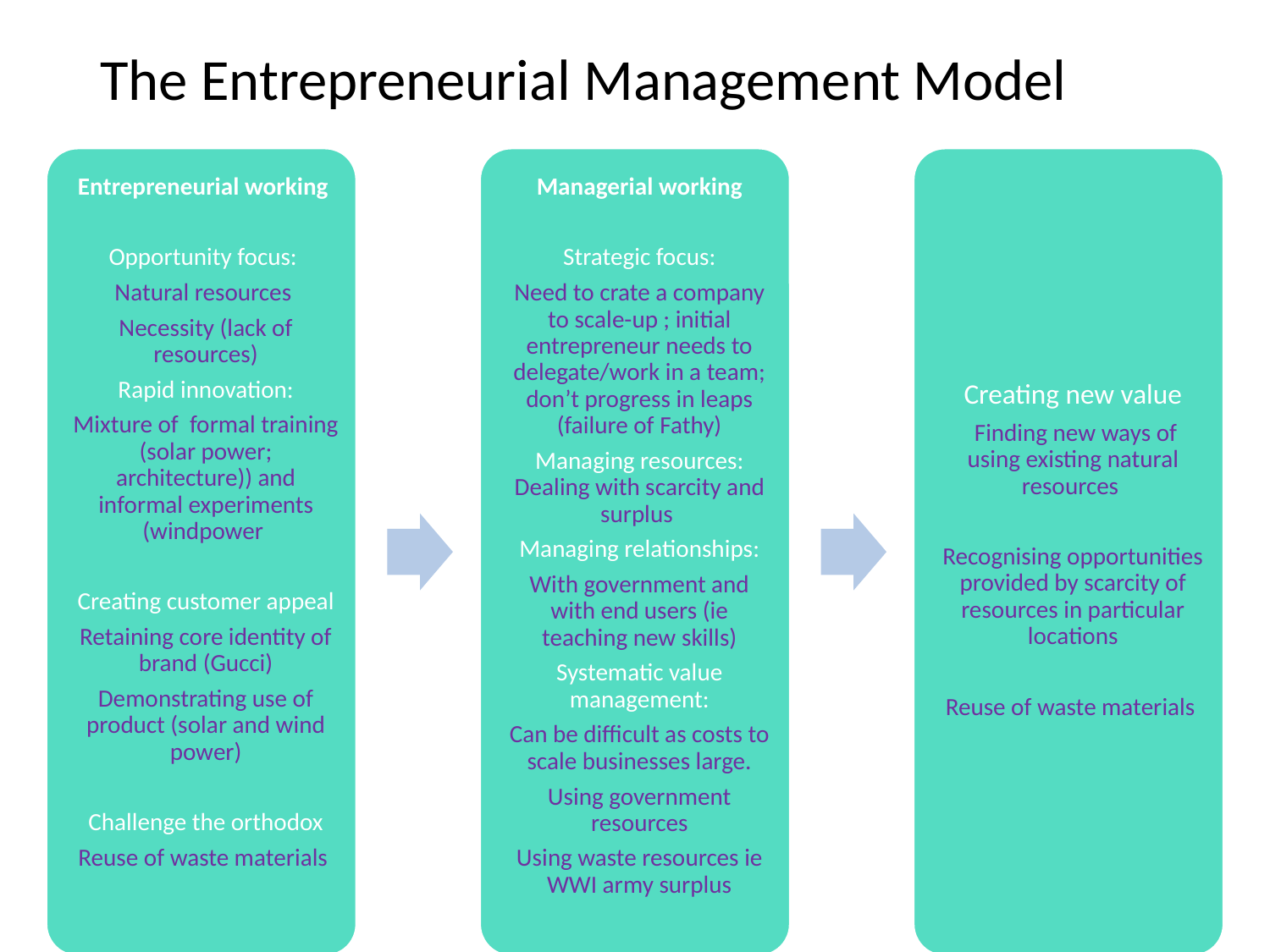

# The Entrepreneurial Management Model
Entrepreneurial working

Opportunity focus:
Natural resources
Necessity (lack of resources)
Rapid innovation:
Mixture of  formal training (solar power; architecture)) and informal experiments (windpower

Creating customer appeal
Retaining core identity of brand (Gucci)
Demonstrating use of product (solar and wind power)

Challenge the orthodox
Reuse of waste materials

Managerial working

Strategic focus:
Need to crate a company to scale-up ; initial entrepreneur needs to delegate/work in a team; don’t progress in leaps (failure of Fathy)
Managing resources: Dealing with scarcity and surplus
Managing relationships:
With government and with end users (ie teaching new skills)
Systematic value management:
Can be difficult as costs to scale businesses large.
Using government resources
Using waste resources ie WWI army surplus

Creating new value
 Finding new ways of using existing natural resources

Recognising opportunities provided by scarcity of resources in particular locations

Reuse of waste materials

23